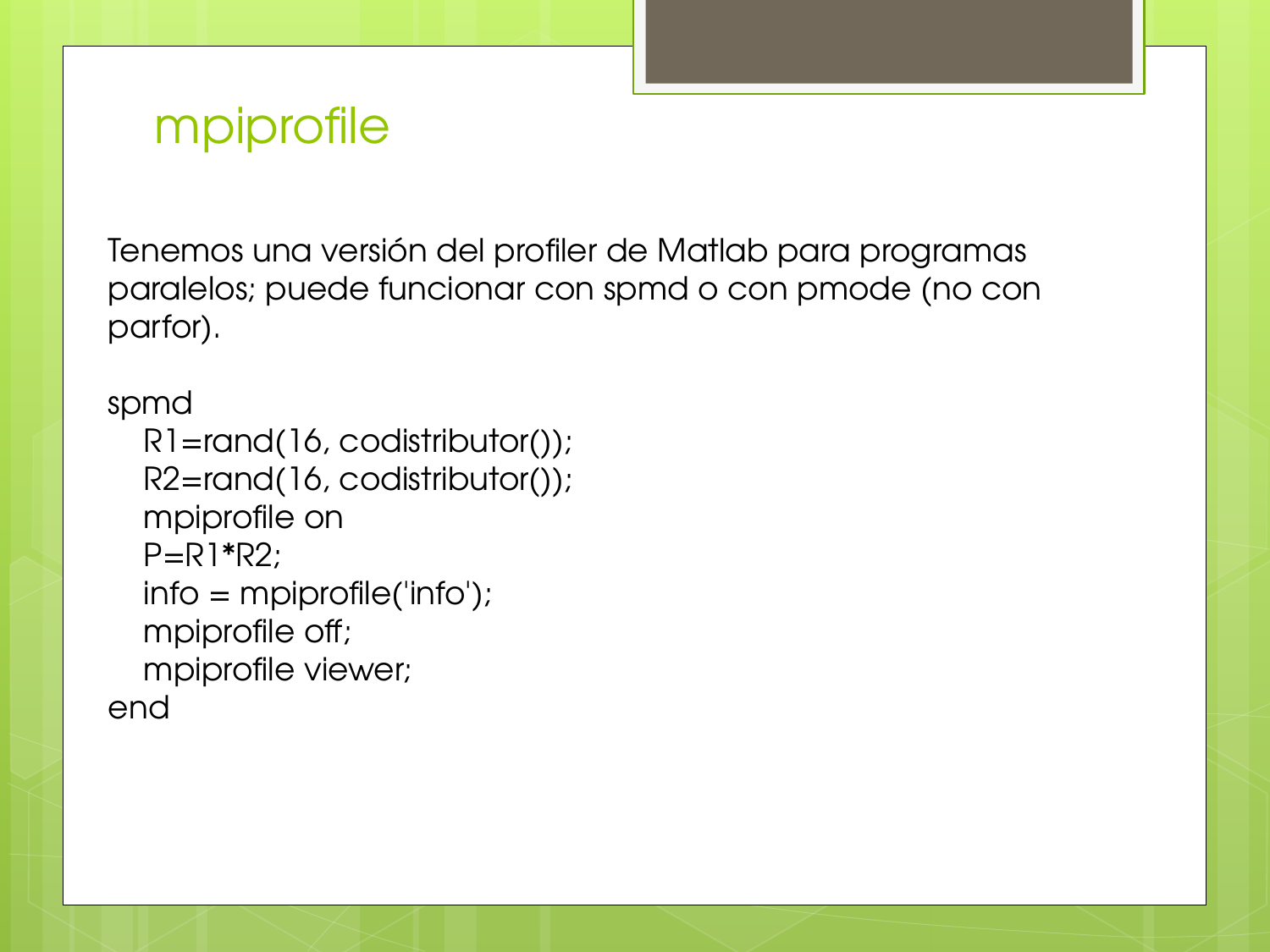

# mpiprofile

Tenemos una versión del profiler de Matlab para programas paralelos; puede funcionar con spmd o con pmode (no con parfor).

spmd
    R1=rand(16, codistributor());
    R2=rand(16, codistributor());
    mpiprofile on
    P=R1*R2;
    info = mpiprofile('info');
    mpiprofile off;
    mpiprofile viewer;
end